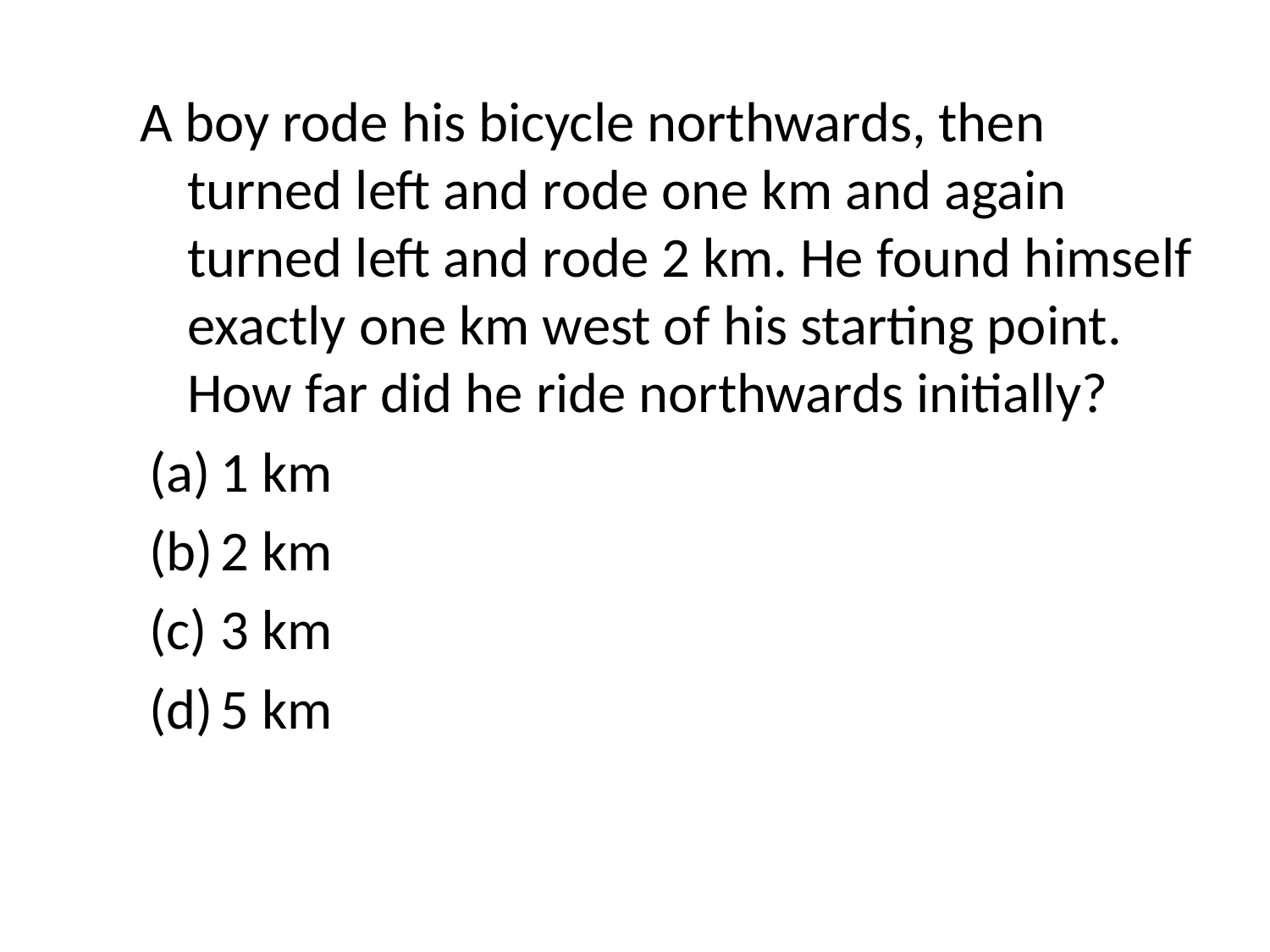

A boy rode his bicycle northwards, then turned left and rode one km and again turned left and rode 2 km. He found himself exactly one km west of his starting point. How far did he ride northwards initially?
1 km
2 km
3 km
5 km